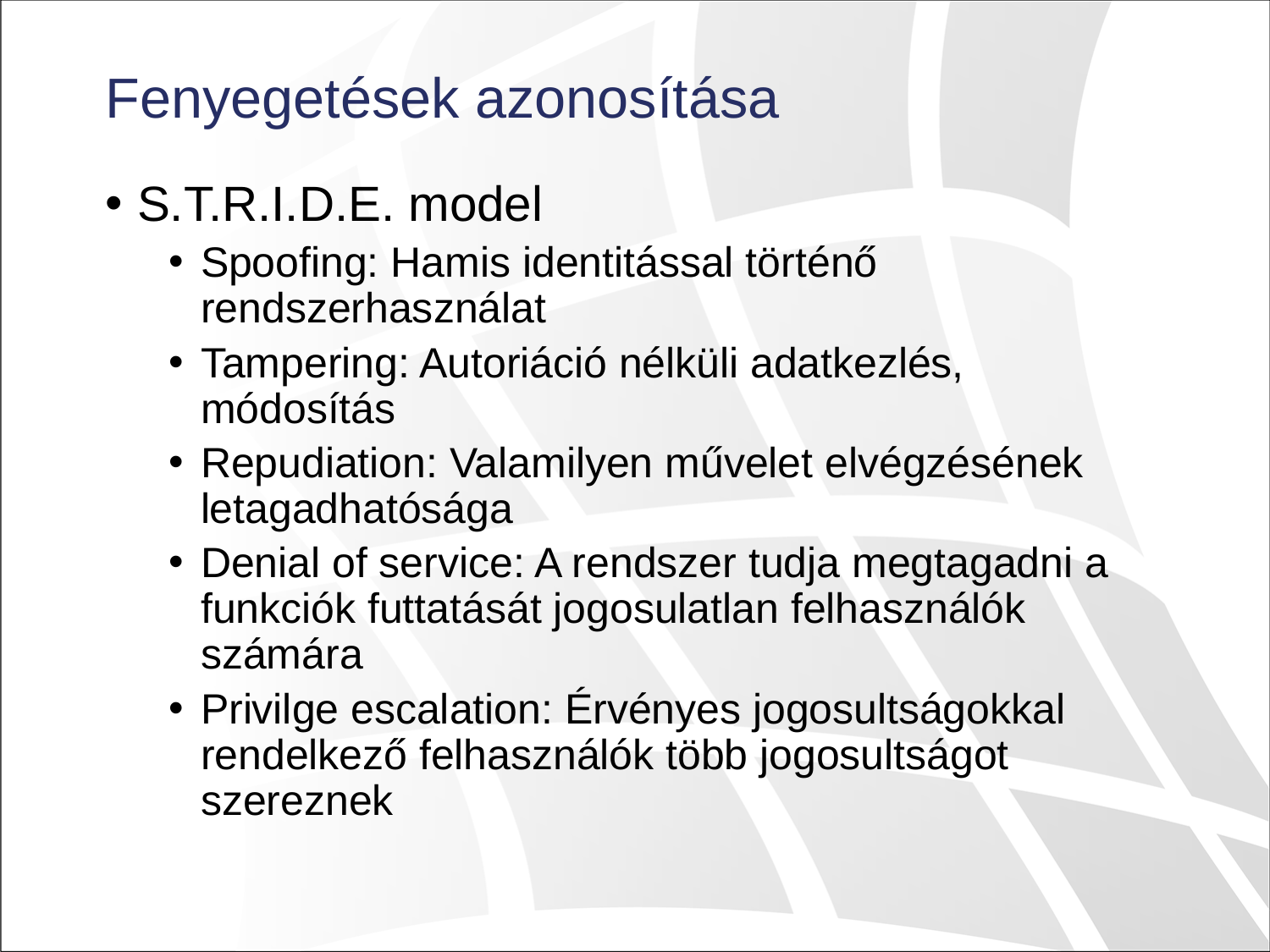

# Fenyegetések azonosítása
S.T.R.I.D.E. model
Spoofing: Hamis identitással történő rendszerhasználat
Tampering: Autoriáció nélküli adatkezlés, módosítás
Repudiation: Valamilyen művelet elvégzésének letagadhatósága
Denial of service: A rendszer tudja megtagadni a funkciók futtatását jogosulatlan felhasználók számára
Privilge escalation: Érvényes jogosultságokkal rendelkező felhasználók több jogosultságot szereznek